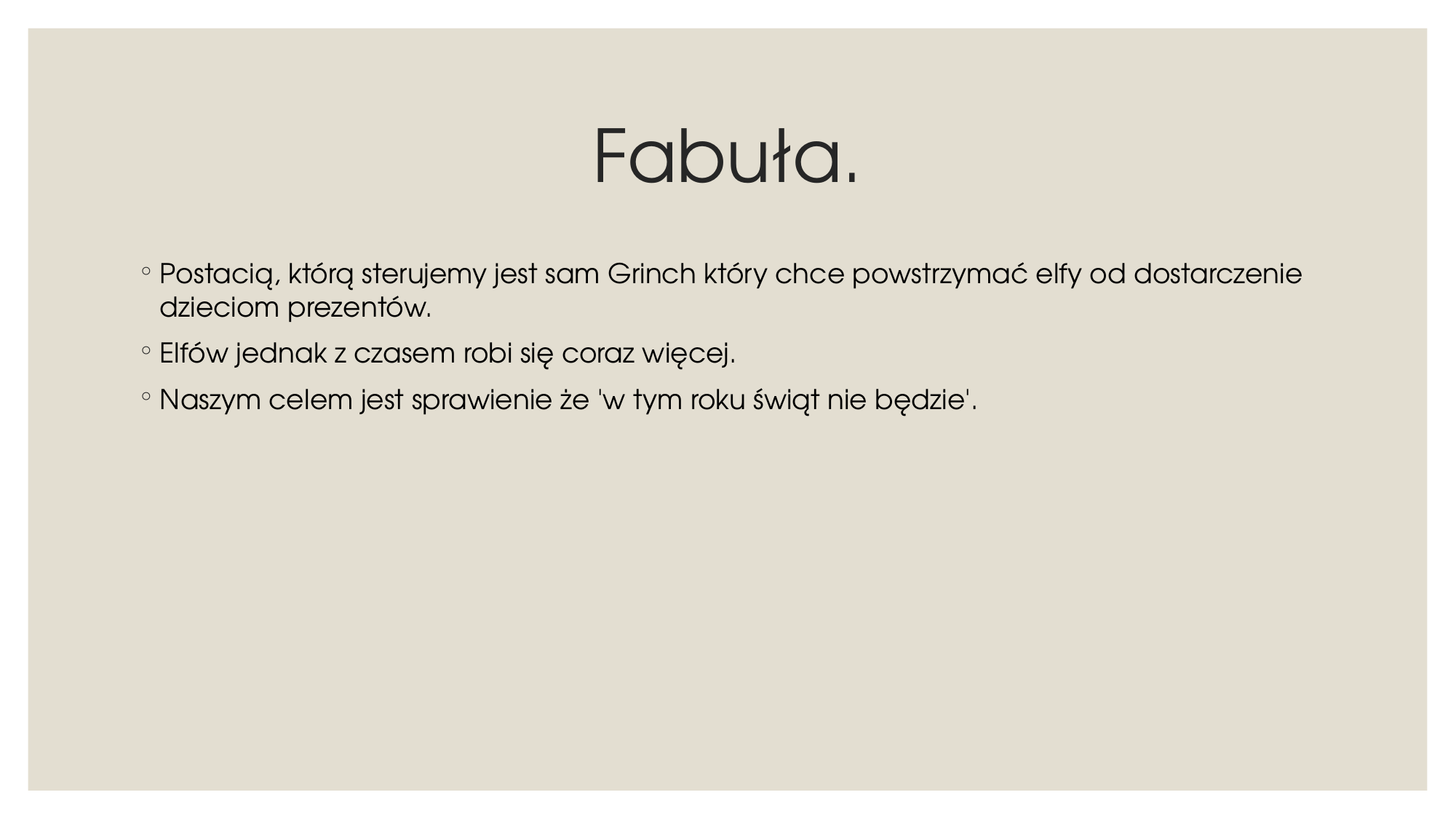

# Fabuła.
Postacią, którą sterujemy jest sam Grinch który chce powstrzymać elfy od dostarczenie dzieciom prezentów.
Elfów jednak z czasem robi się coraz więcej.
Naszym celem jest sprawienie że 'w tym roku świąt nie będzie'.